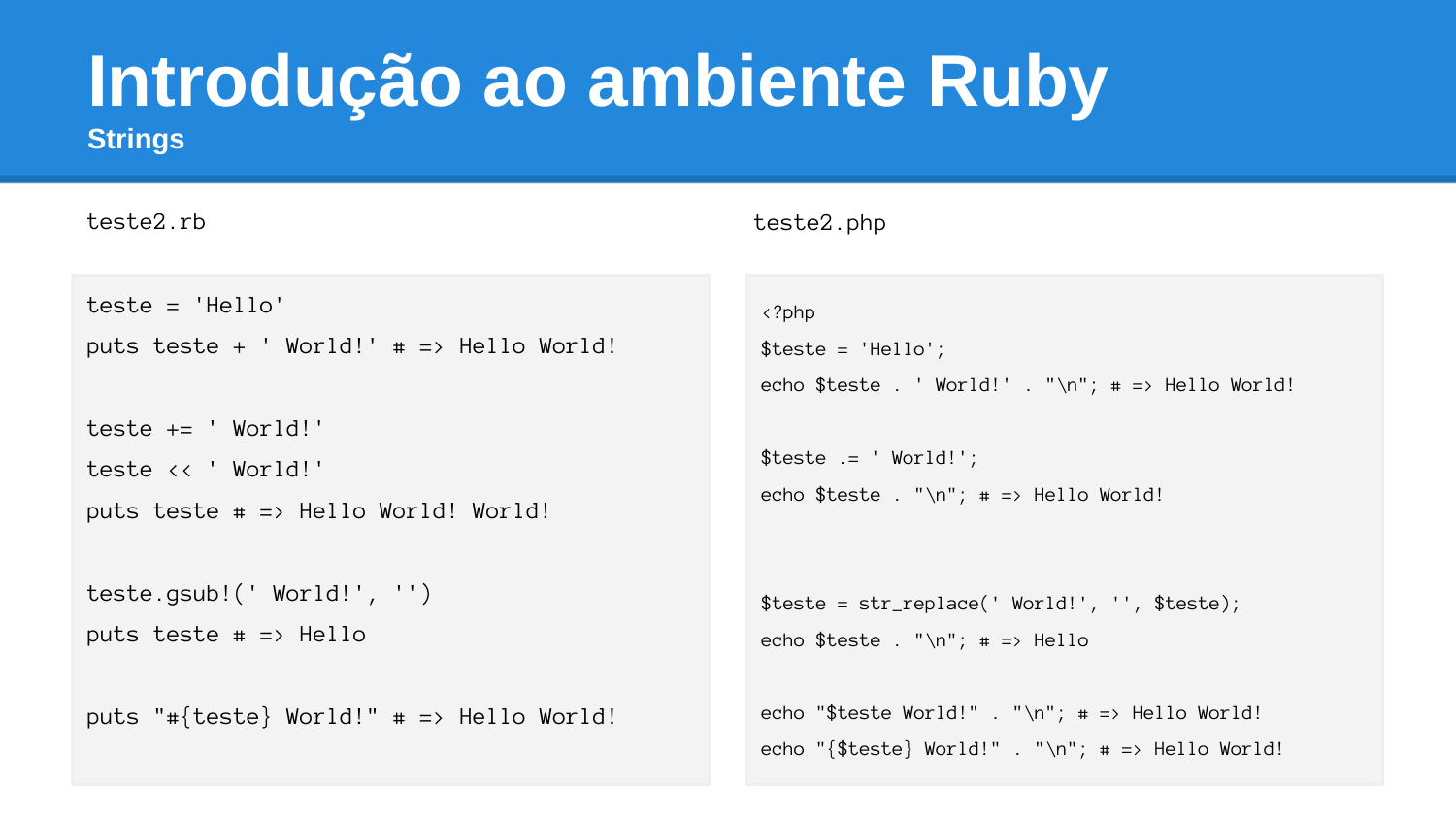

# Introdução ao ambiente Ruby Strings
teste2.rb
teste2.php
teste = 'Hello'
puts teste + ' World!' # => Hello World!

teste += ' World!'
teste << ' World!'
puts teste # => Hello World! World!

teste.gsub!(' World!', '')
puts teste # => Hello

puts "#{teste} World!" # => Hello World!

<?php
$teste = 'Hello';
echo $teste . ' World!' . "\n"; # => Hello World!

$teste .= ' World!';
echo $teste . "\n"; # => Hello World!

$teste = str_replace(' World!', '', $teste);
echo $teste . "\n"; # => Hello

echo "$teste World!" . "\n"; # => Hello World!
echo "{$teste} World!" . "\n"; # => Hello World!